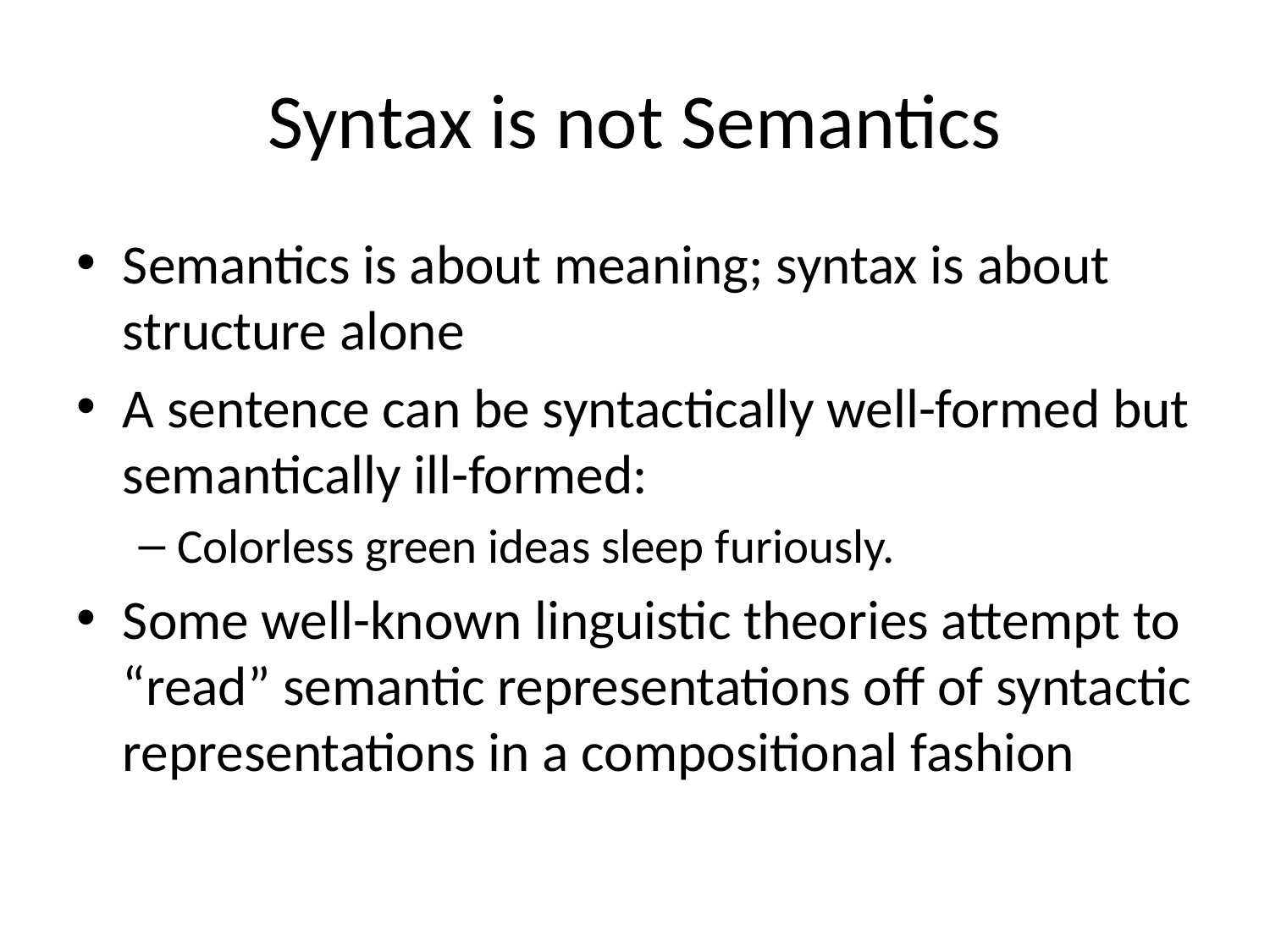

# Syntax is not Semantics
Semantics is about meaning; syntax is about structure alone
A sentence can be syntactically well-formed but semantically ill-formed:
Colorless green ideas sleep furiously.
Some well-known linguistic theories attempt to “read” semantic representations off of syntactic representations in a compositional fashion